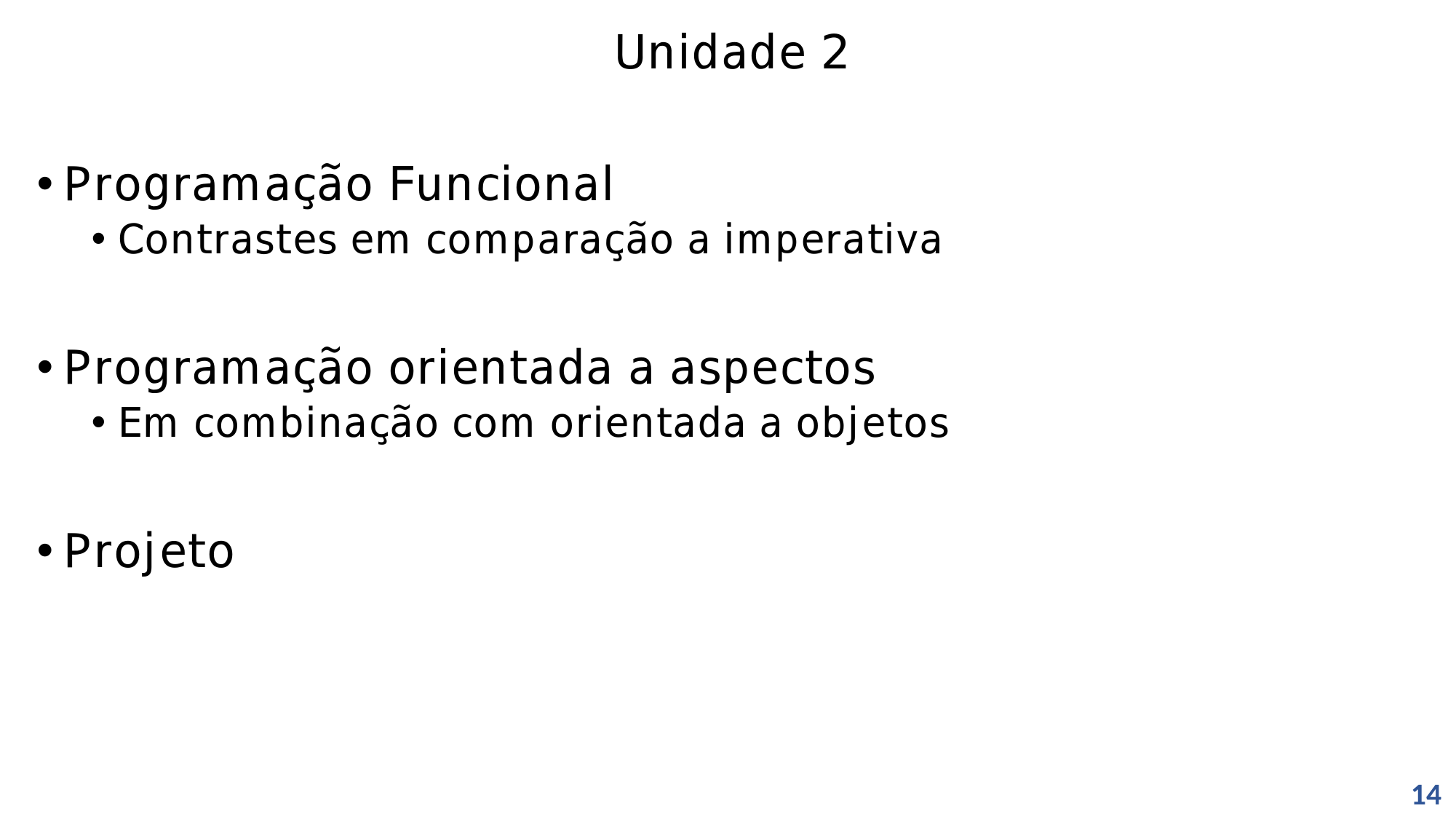

Unidade 2

Programação Funcional
Contrastes em comparação a imperativa

Programação orientada a aspectos
Em combinação com orientada a objetos

Projeto
14